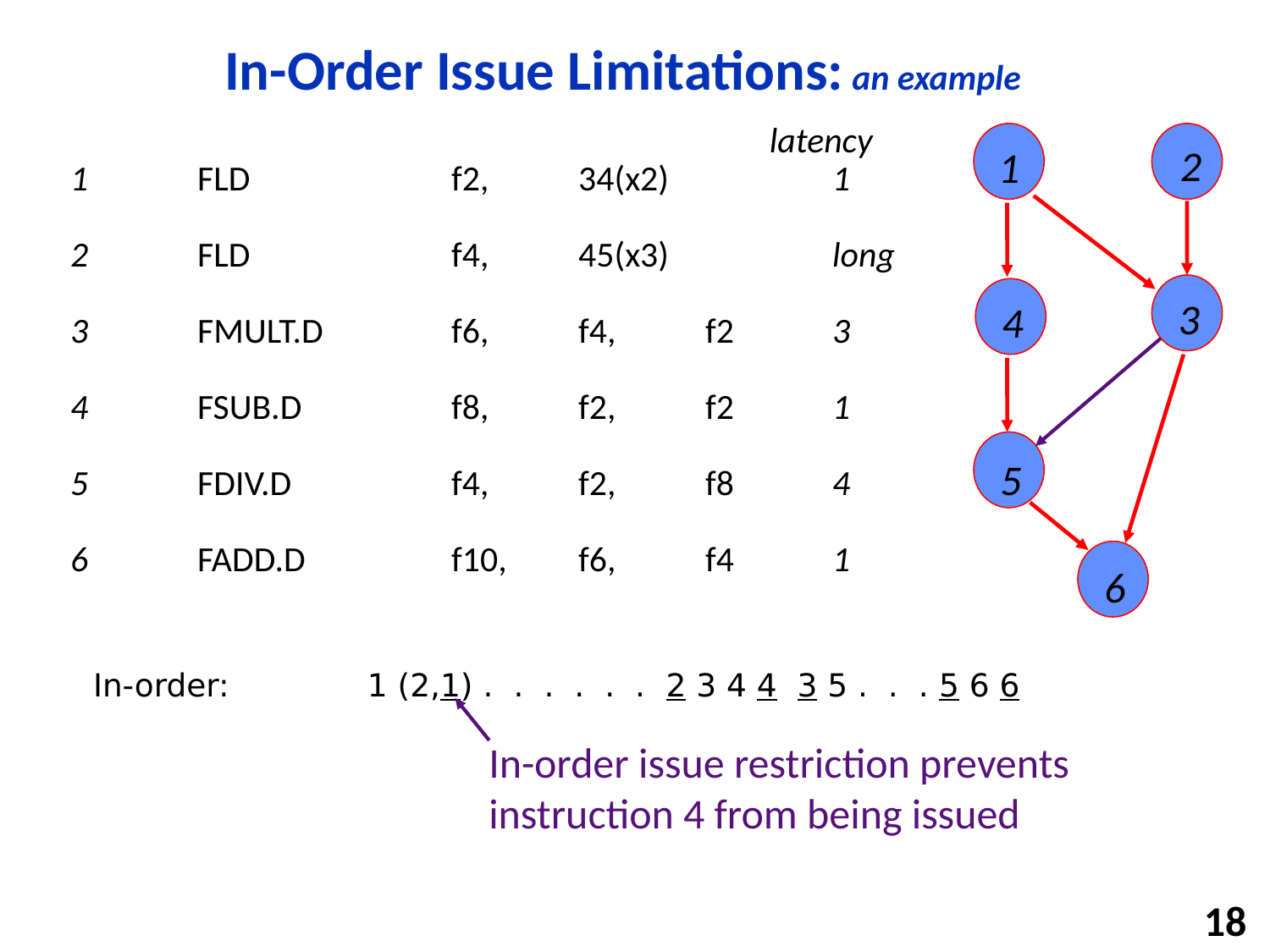

# In-Order Issue Limitations: an example
					        latency
1	FLD		f2, 	34(x2)		1

2	FLD		f4,	45(x3)		long

3	FMULT.D		f6,	f4,	f2	3

4	FSUB.D		f8,	f2,	f2	1

5	FDIV.D		f4,	f2,	f8	4

6	FADD.D		f10,	f6,	f4	1

1

2

3

4

5

6
In-order:	  1 (2,1) .  .  .  .  .  .  2 3 4 4  3 5 .  .  . 5 6 6

In-order issue restriction prevents instruction 4 from being issued
18